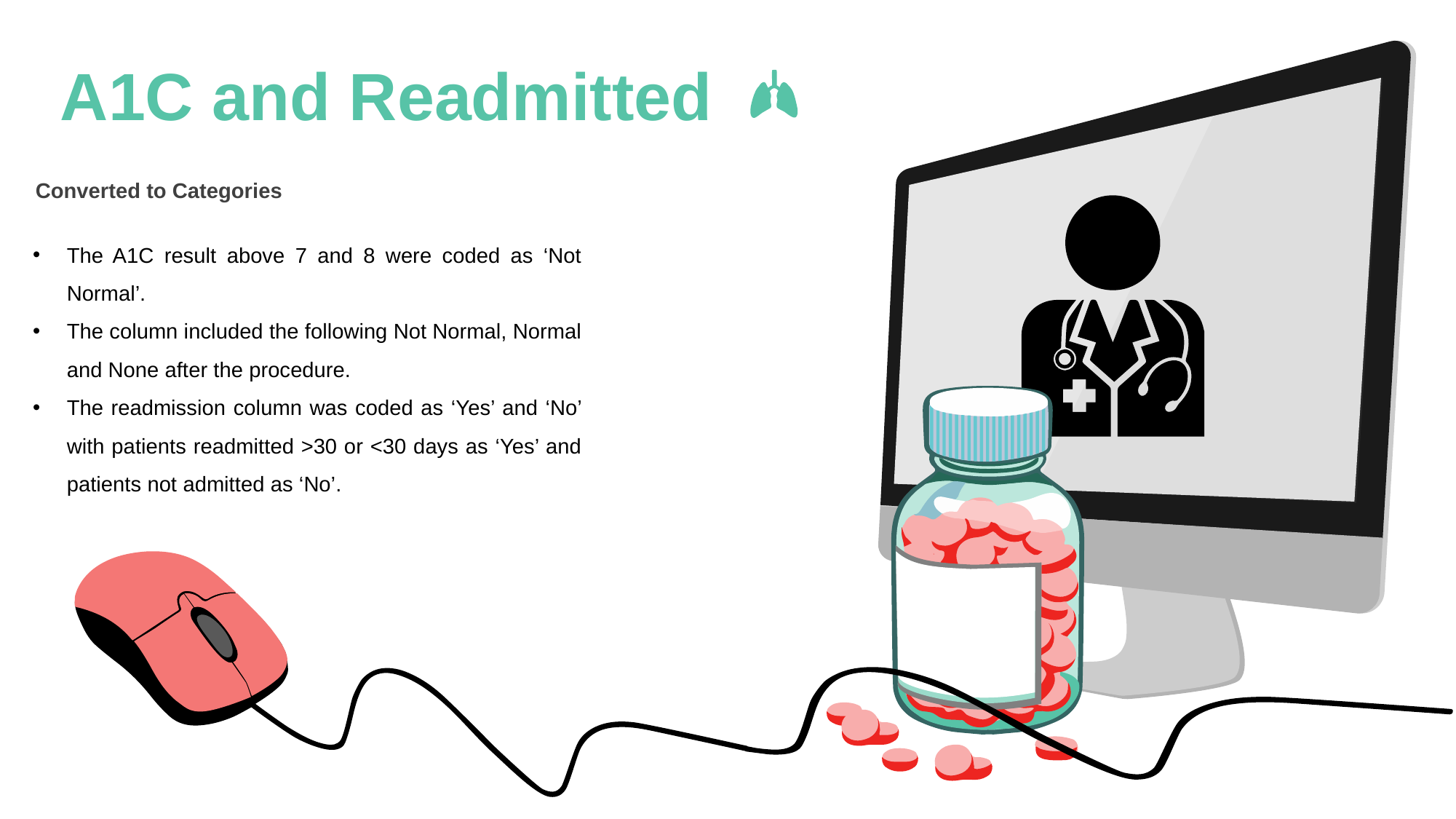

A1C and Readmitted

Converted to Categories
The A1C result above 7 and 8 were coded as ‘Not Normal’.
The column included the following Not Normal, Normal and None after the procedure.
The readmission column was coded as ‘Yes’ and ‘No’ with patients readmitted >30 or <30 days as ‘Yes’ and patients not admitted as ‘No’.